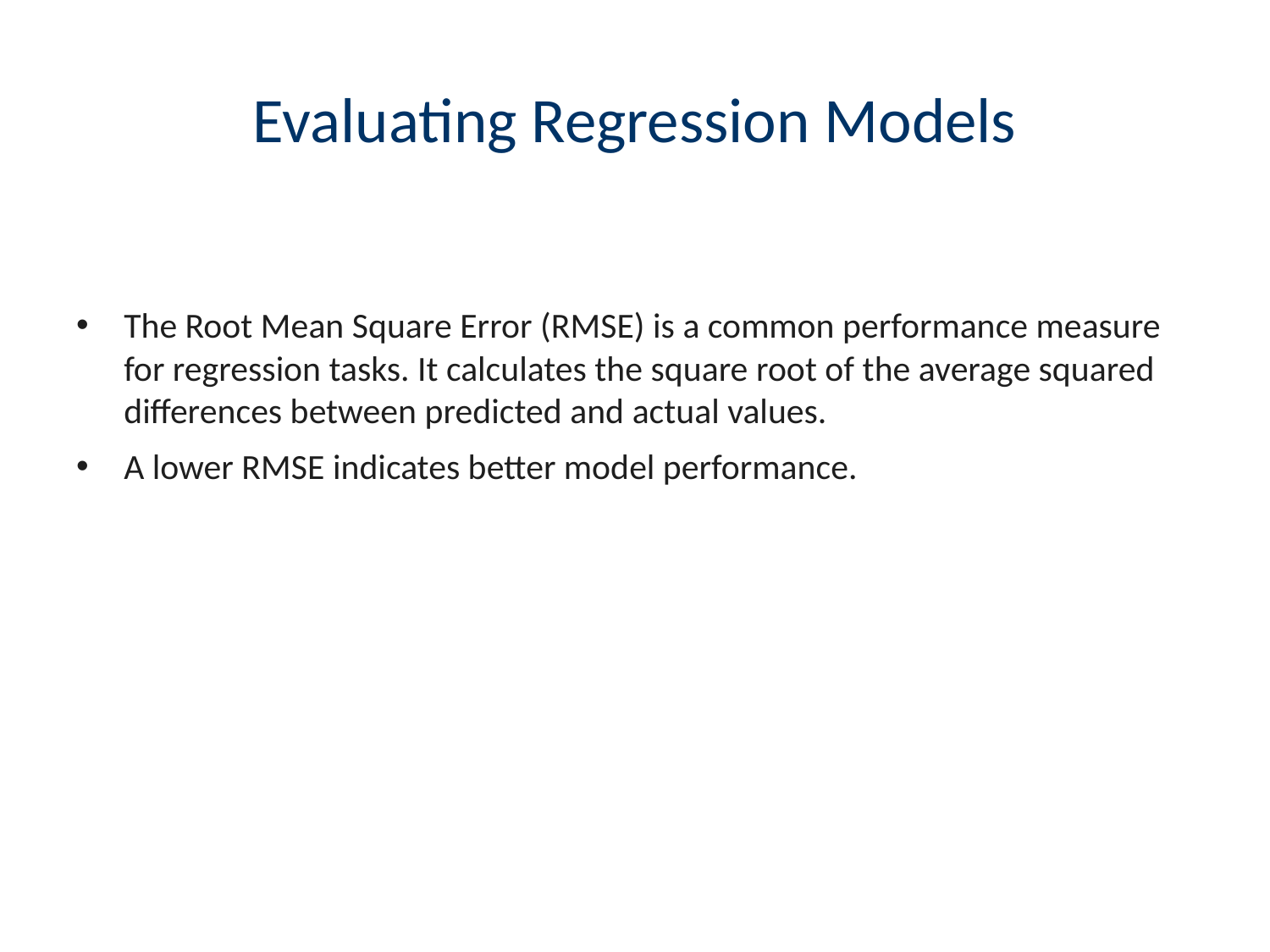

# Evaluating Regression Models

The Root Mean Square Error (RMSE) is a common performance measure for regression tasks. It calculates the square root of the average squared differences between predicted and actual values.
A lower RMSE indicates better model performance.